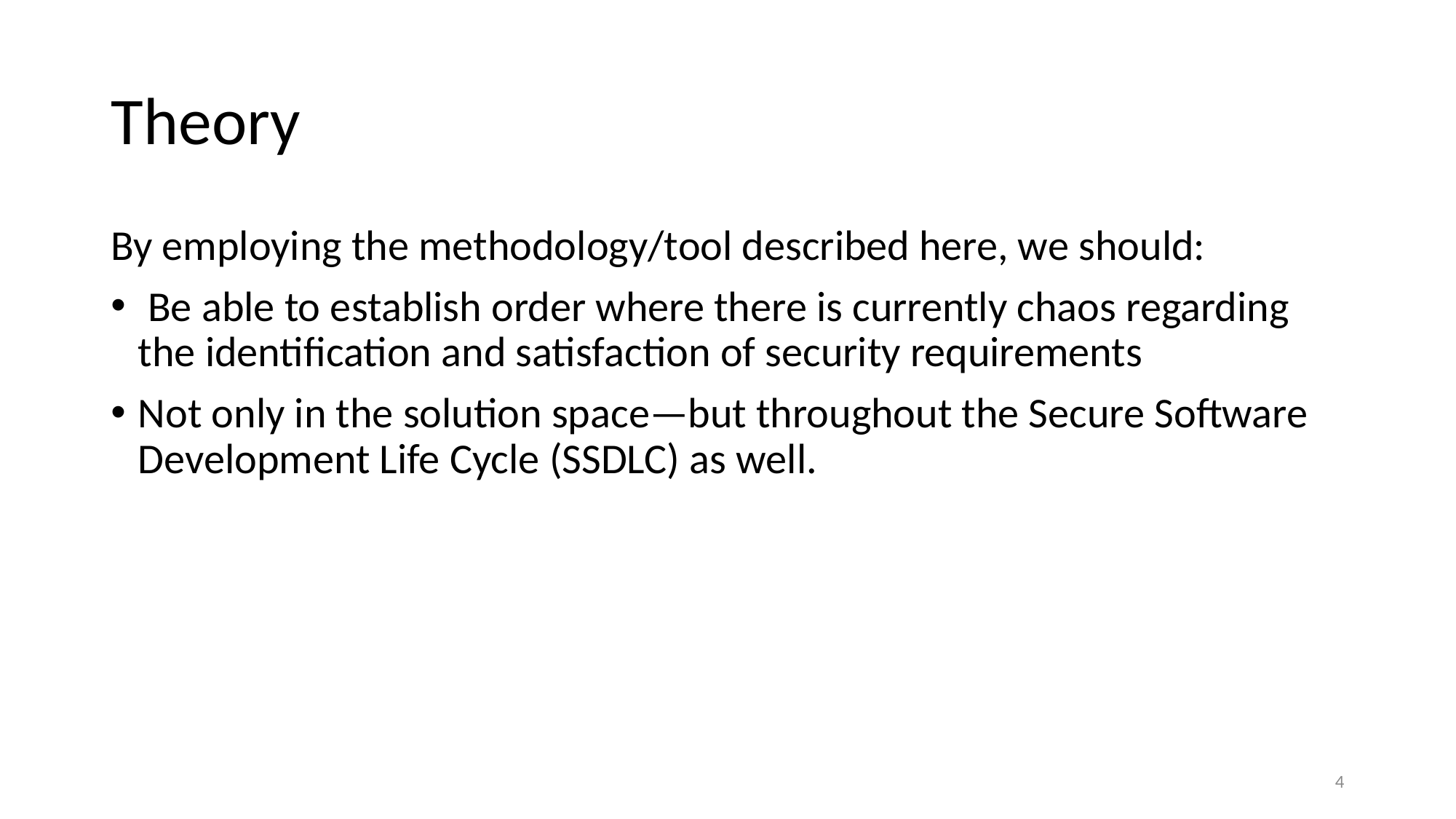

# Theory
By employing the methodology/tool described here, we should:
 Be able to establish order where there is currently chaos regarding the identification and satisfaction of security requirements
Not only in the solution space—but throughout the Secure Software Development Life Cycle (SSDLC) as well.

4